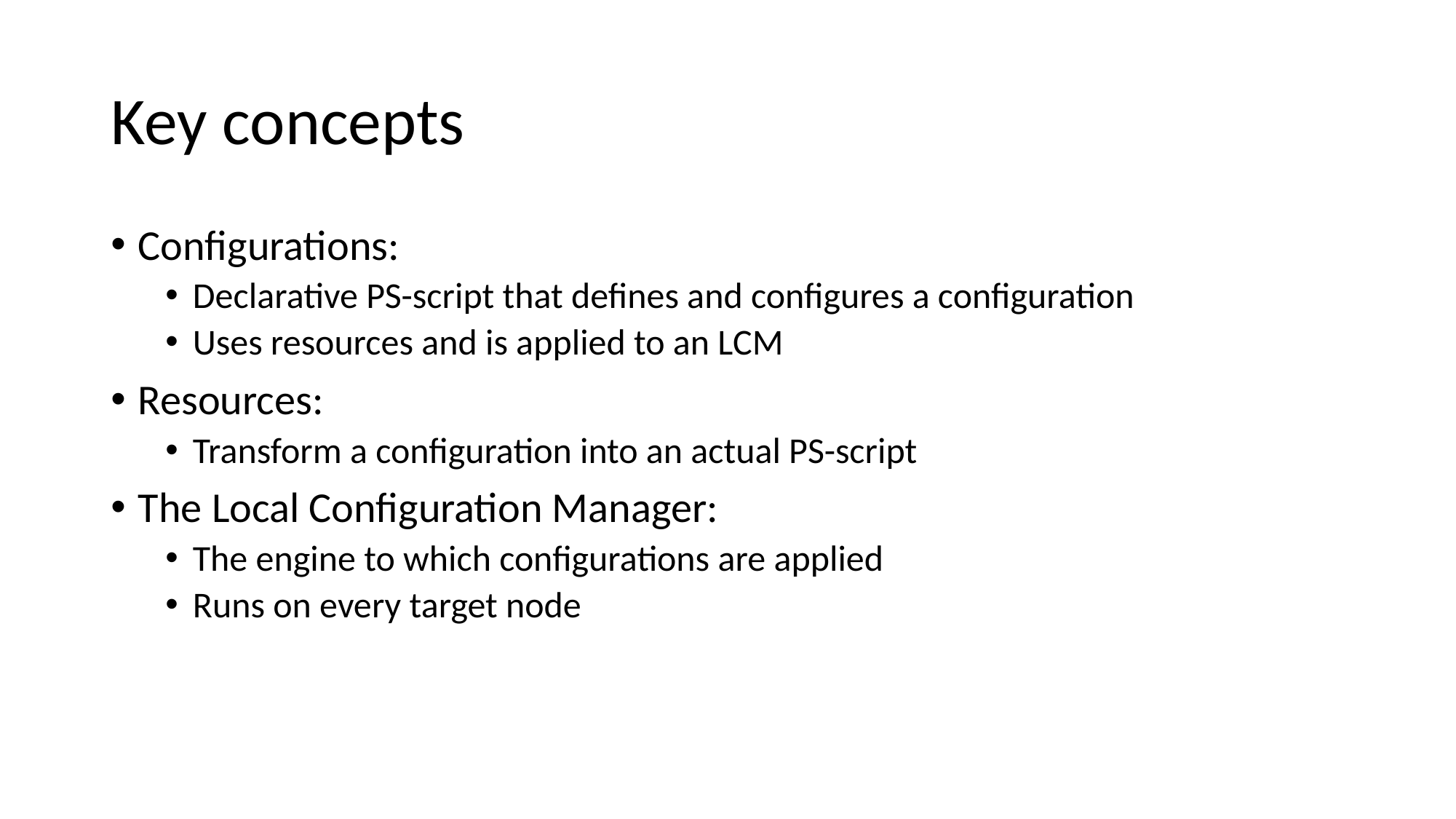

# Key concepts
Configurations:
Declarative PS-script that defines and configures a configuration
Uses resources and is applied to an LCM
Resources:
Transform a configuration into an actual PS-script
The Local Configuration Manager:
The engine to which configurations are applied
Runs on every target node